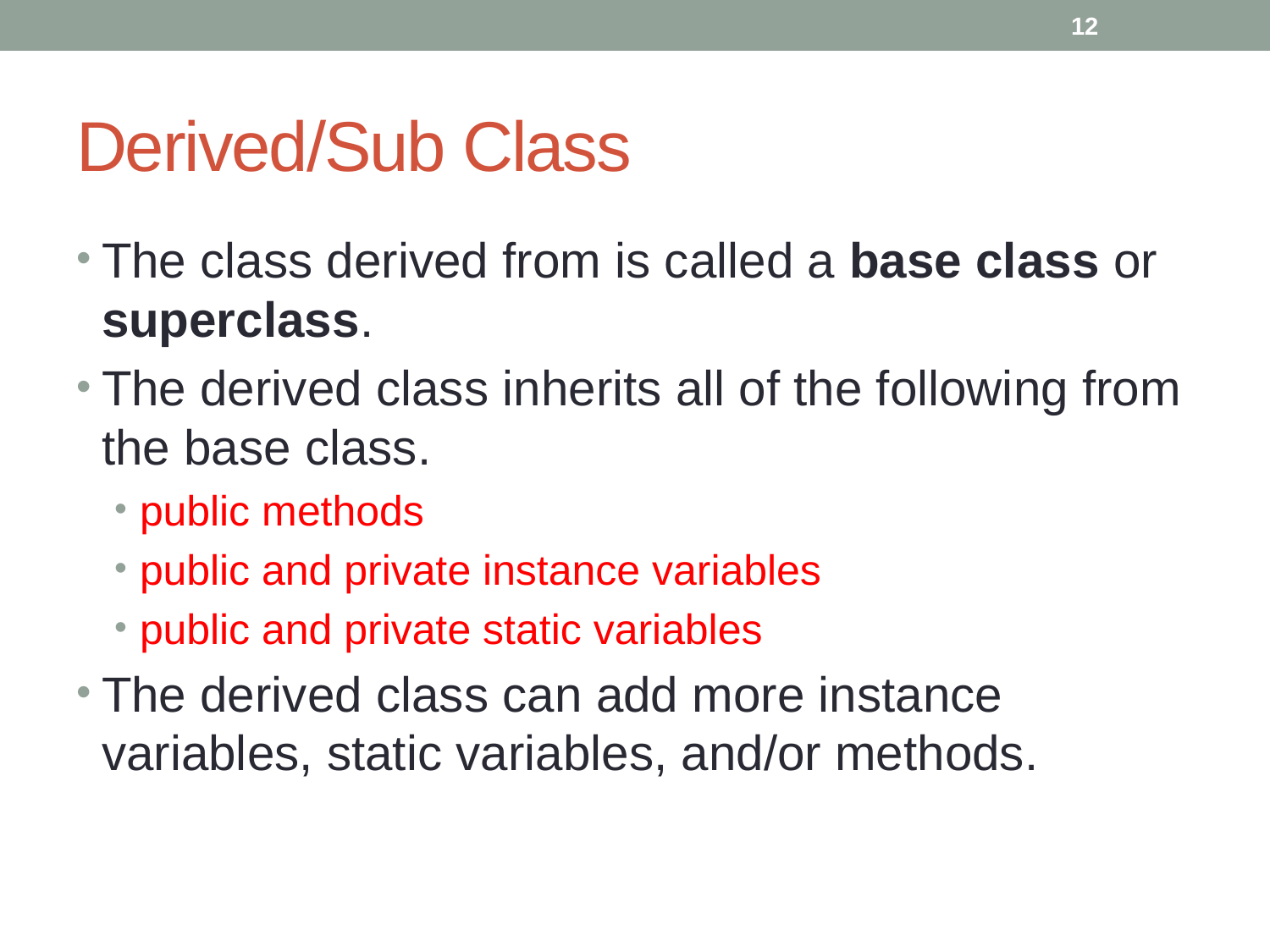

12
# Derived/Sub Class
The class derived from is called a base class or superclass.
The derived class inherits all of the following from the base class.
public methods
public and private instance variables
public and private static variables
The derived class can add more instance variables, static variables, and/or methods.